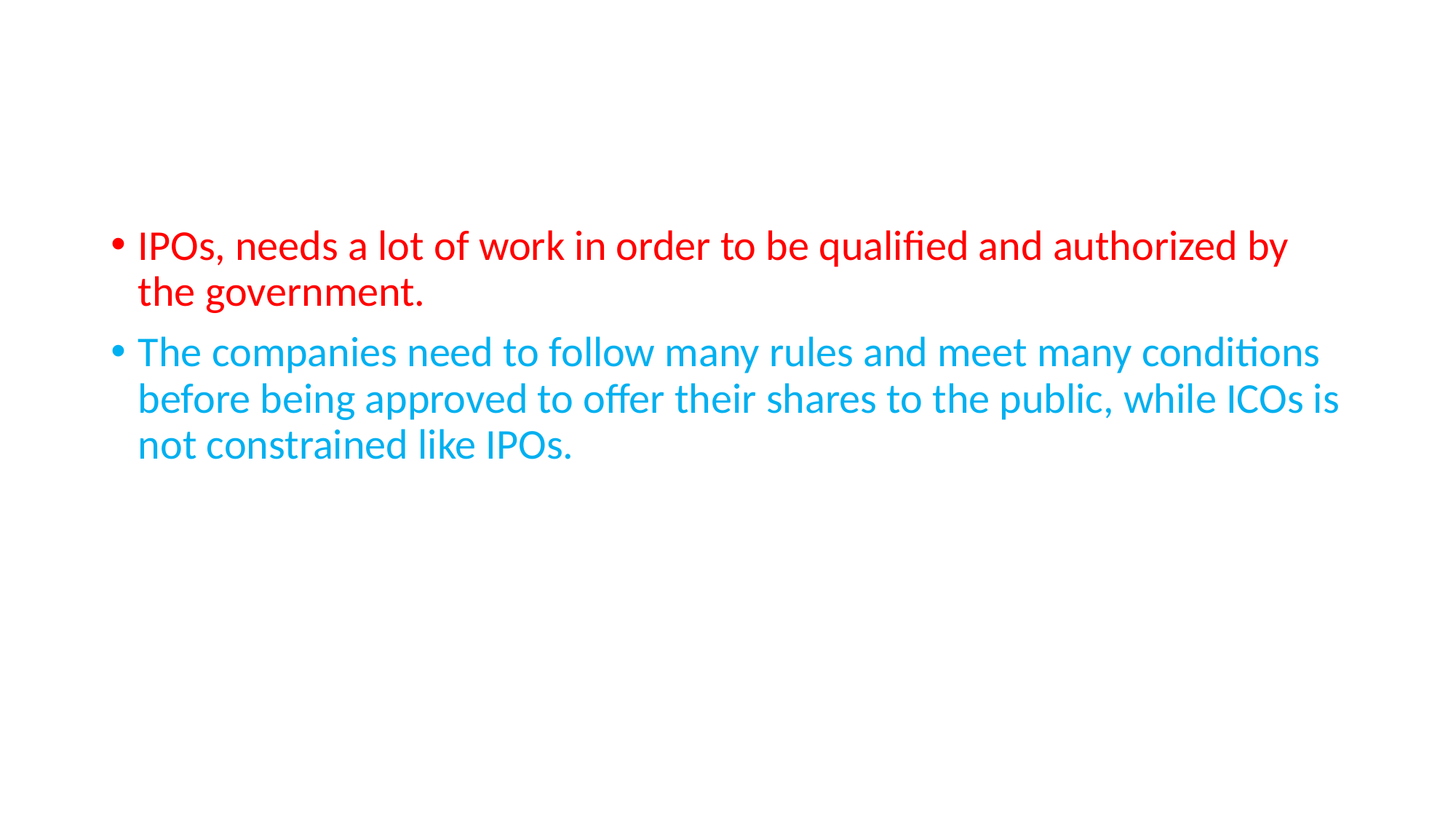

#
IPOs, needs a lot of work in order to be qualified and authorized by the government.
The companies need to follow many rules and meet many conditions before being approved to offer their shares to the public, while ICOs is not constrained like IPOs.